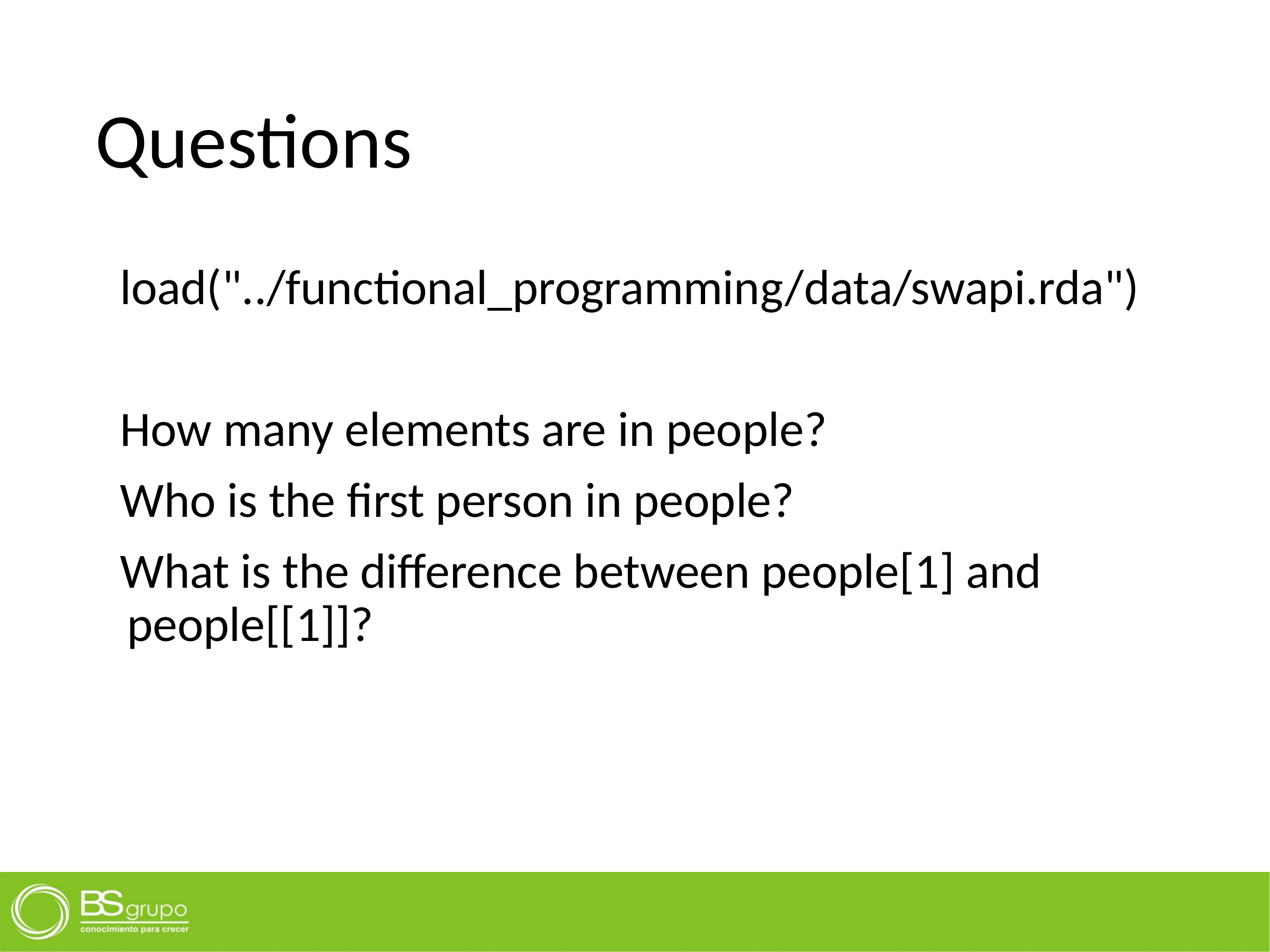

# Questions
load("../functional_programming/data/swapi.rda")

How many elements are in people?
Who is the first person in people?
What is the difference between people[1] and people[[1]]?